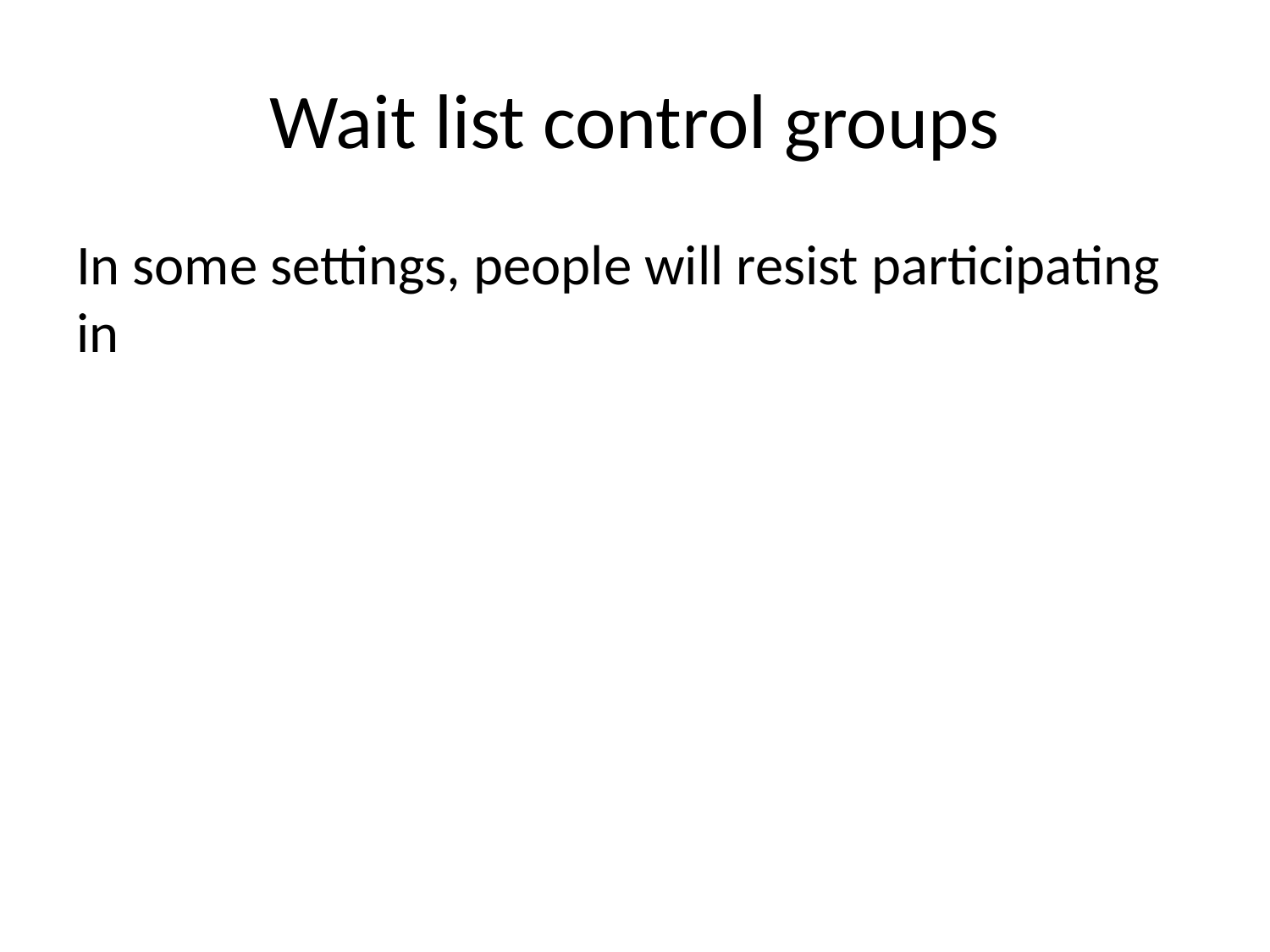

# Wait list control groups
In some settings, people will resist participating in